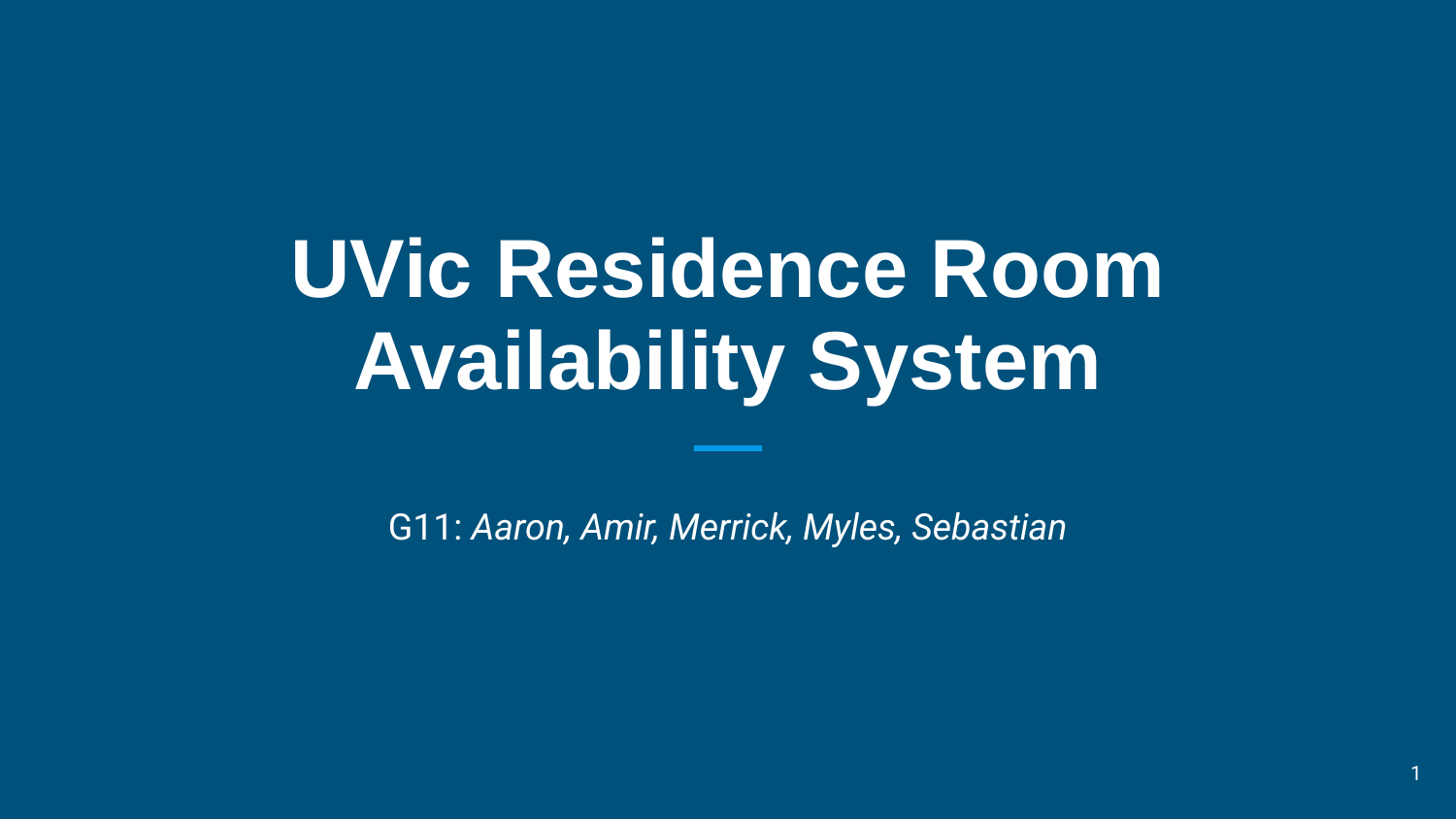

UVic Residence Room Availability System
G11: Aaron, Amir, Merrick, Myles, Sebastian
1